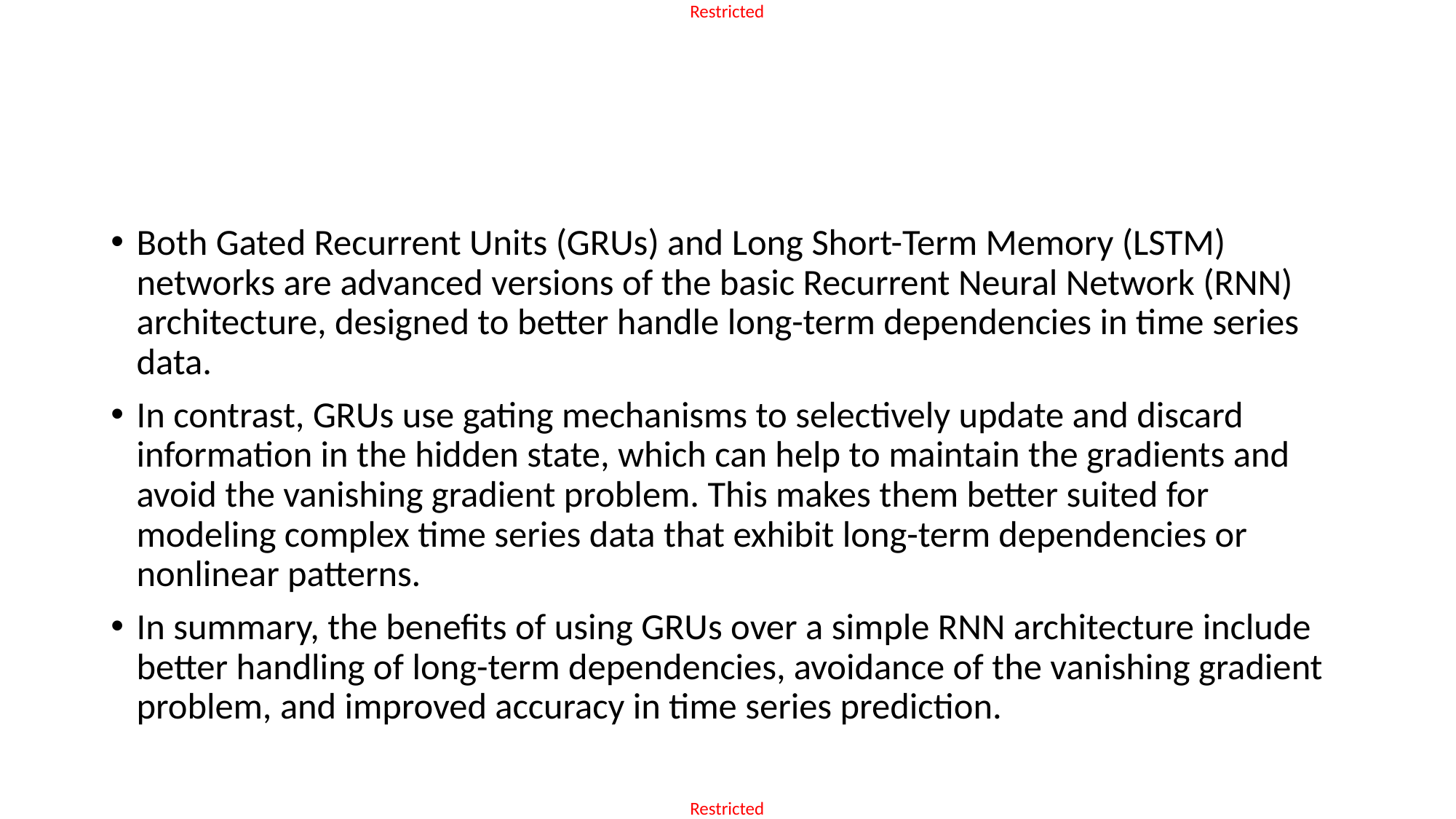

#
Both Gated Recurrent Units (GRUs) and Long Short-Term Memory (LSTM) networks are advanced versions of the basic Recurrent Neural Network (RNN) architecture, designed to better handle long-term dependencies in time series data.
In contrast, GRUs use gating mechanisms to selectively update and discard information in the hidden state, which can help to maintain the gradients and avoid the vanishing gradient problem. This makes them better suited for modeling complex time series data that exhibit long-term dependencies or nonlinear patterns.
In summary, the benefits of using GRUs over a simple RNN architecture include better handling of long-term dependencies, avoidance of the vanishing gradient problem, and improved accuracy in time series prediction.